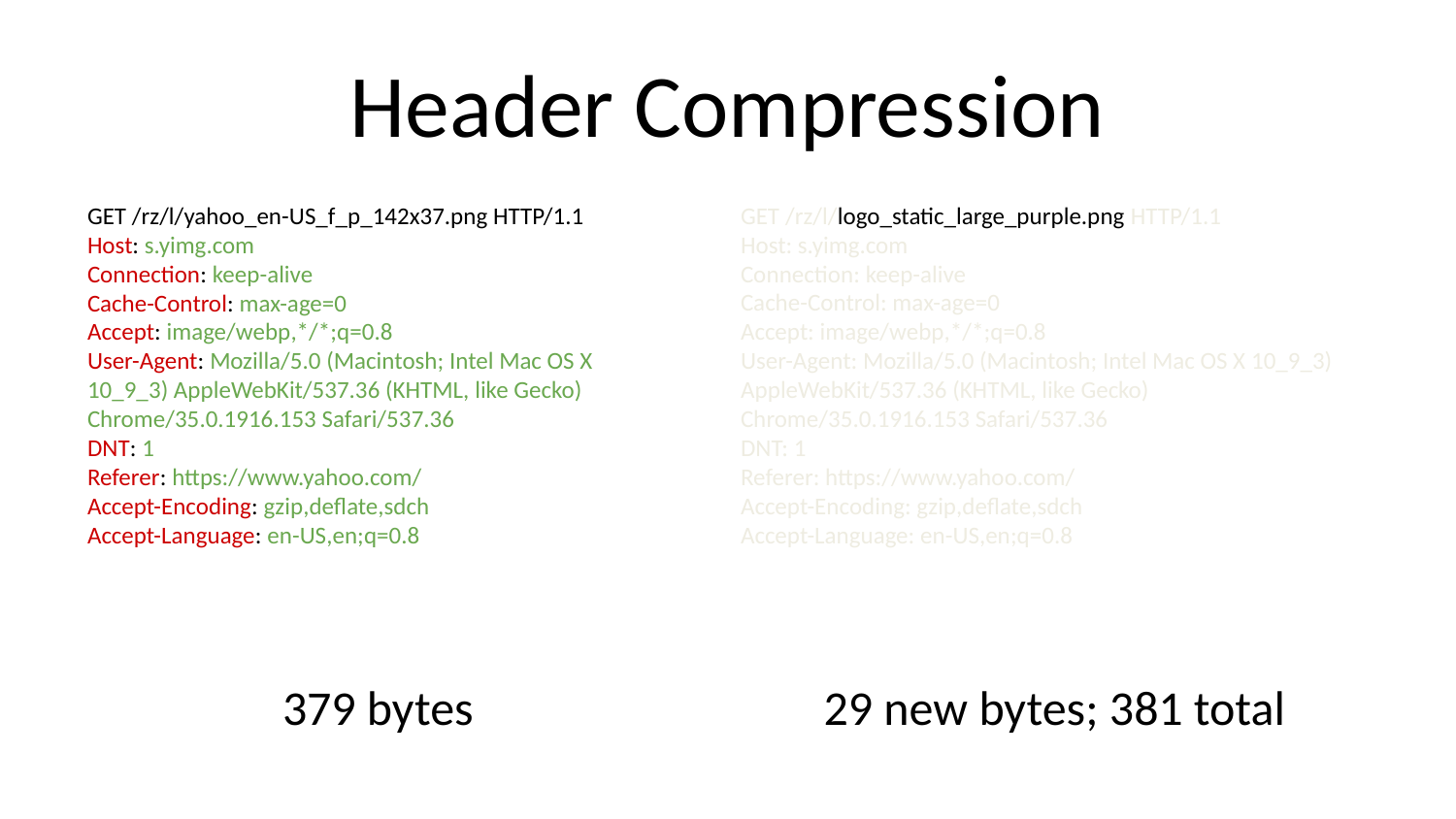

# Header Compression
GET /rz/l/yahoo_en-US_f_p_142x37.png HTTP/1.1
Host: s.yimg.com
Connection: keep-alive
Cache-Control: max-age=0
Accept: image/webp,*/*;q=0.8
User-Agent: Mozilla/5.0 (Macintosh; Intel Mac OS X 10_9_3) AppleWebKit/537.36 (KHTML, like Gecko) Chrome/35.0.1916.153 Safari/537.36
DNT: 1
Referer: https://www.yahoo.com/
Accept-Encoding: gzip,deflate,sdch
Accept-Language: en-US,en;q=0.8

GET /rz/l/logo_static_large_purple.png HTTP/1.1
Host: s.yimg.com
Connection: keep-alive
Cache-Control: max-age=0
Accept: image/webp,*/*;q=0.8
User-Agent: Mozilla/5.0 (Macintosh; Intel Mac OS X 10_9_3) AppleWebKit/537.36 (KHTML, like Gecko) Chrome/35.0.1916.153 Safari/537.36
DNT: 1
Referer: https://www.yahoo.com/
Accept-Encoding: gzip,deflate,sdch
Accept-Language: en-US,en;q=0.8

379 bytes

29 new bytes; 381 total